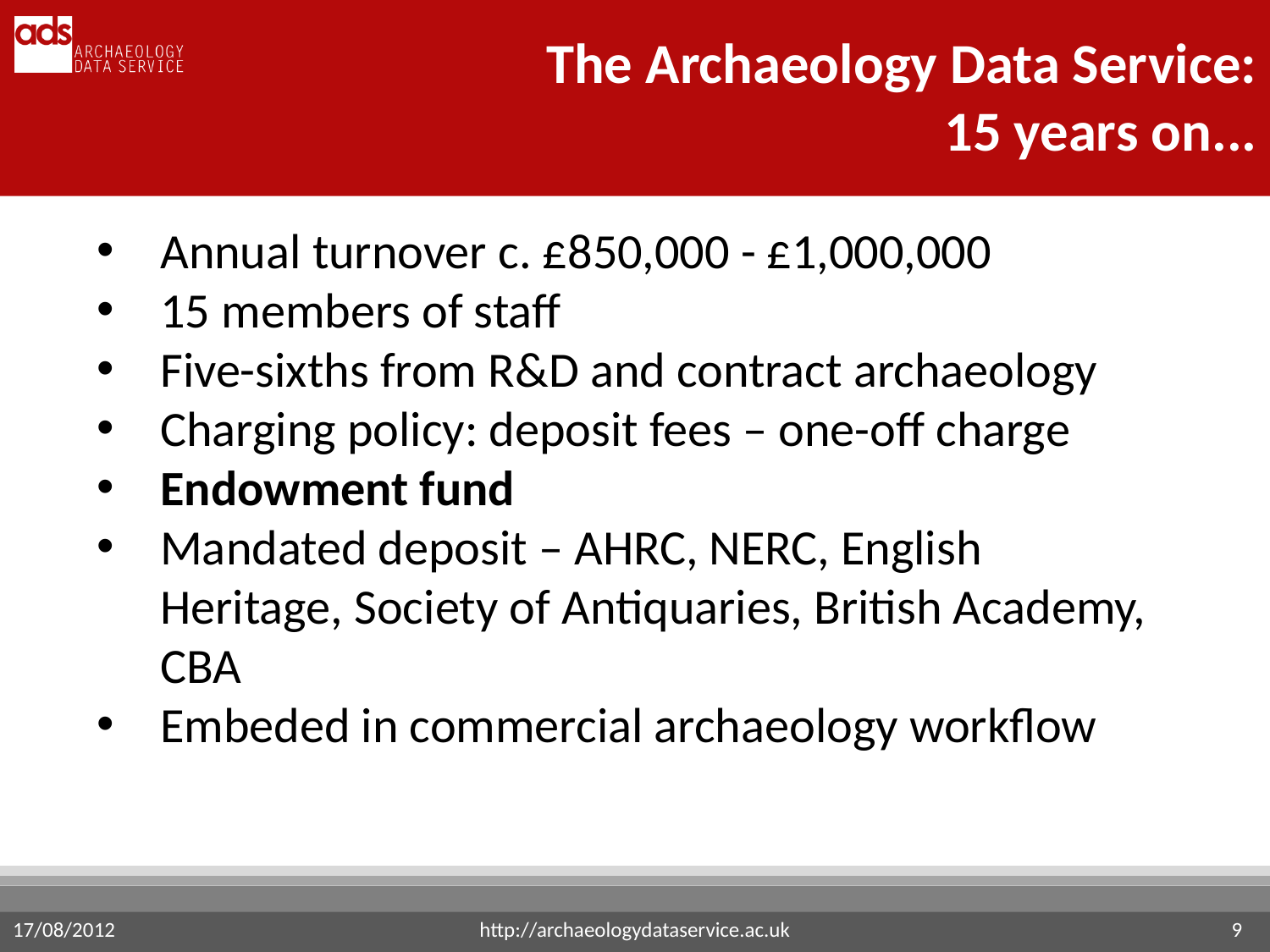

The Archaeology Data Service: 15 years on...
Annual turnover c. £850,000 - £1,000,000
15 members of staff
Five-sixths from R&D and contract archaeology
Charging policy: deposit fees – one-off charge
Endowment fund
Mandated deposit – AHRC, NERC, English Heritage, Society of Antiquaries, British Academy, CBA
Embeded in commercial archaeology workflow
http://archaeologydataservice.ac.uk